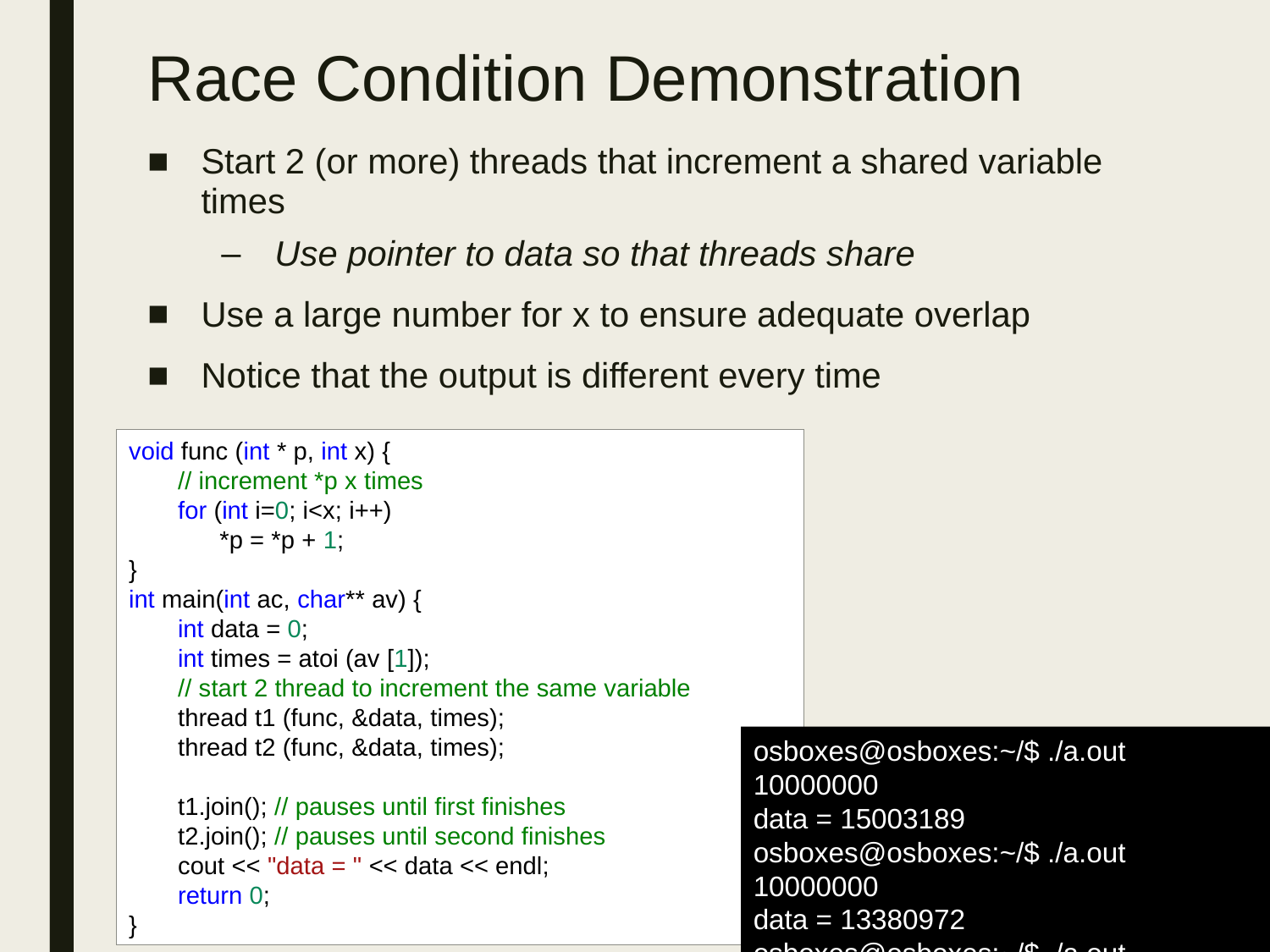

# Race Condition Demonstration
Start 2 (or more) threads that increment a shared variable times
Use pointer to data so that threads share
Use a large number for x to ensure adequate overlap
Notice that the output is different every time
void func (int * p, int x) {
       // increment *p x times
       for (int i=0; i<x; i++)
             *p = *p + 1;
}
int main(int ac, char** av) {
       int data = 0;
       int times = atoi (av [1]);
       // start 2 thread to increment the same variable
       thread t1 (func, &data, times);
       thread t2 (func, &data, times);
       t1.join(); // pauses until first finishes
       t2.join(); // pauses until second finishes
       cout << "data = " << data << endl;
       return 0;
}
osboxes@osboxes:~/$ ./a.out 10000000
data = 15003189
osboxes@osboxes:~/$ ./a.out 10000000
data = 13380972
osboxes@osboxes:~/$ ./a.out 10000000
data = 12565682